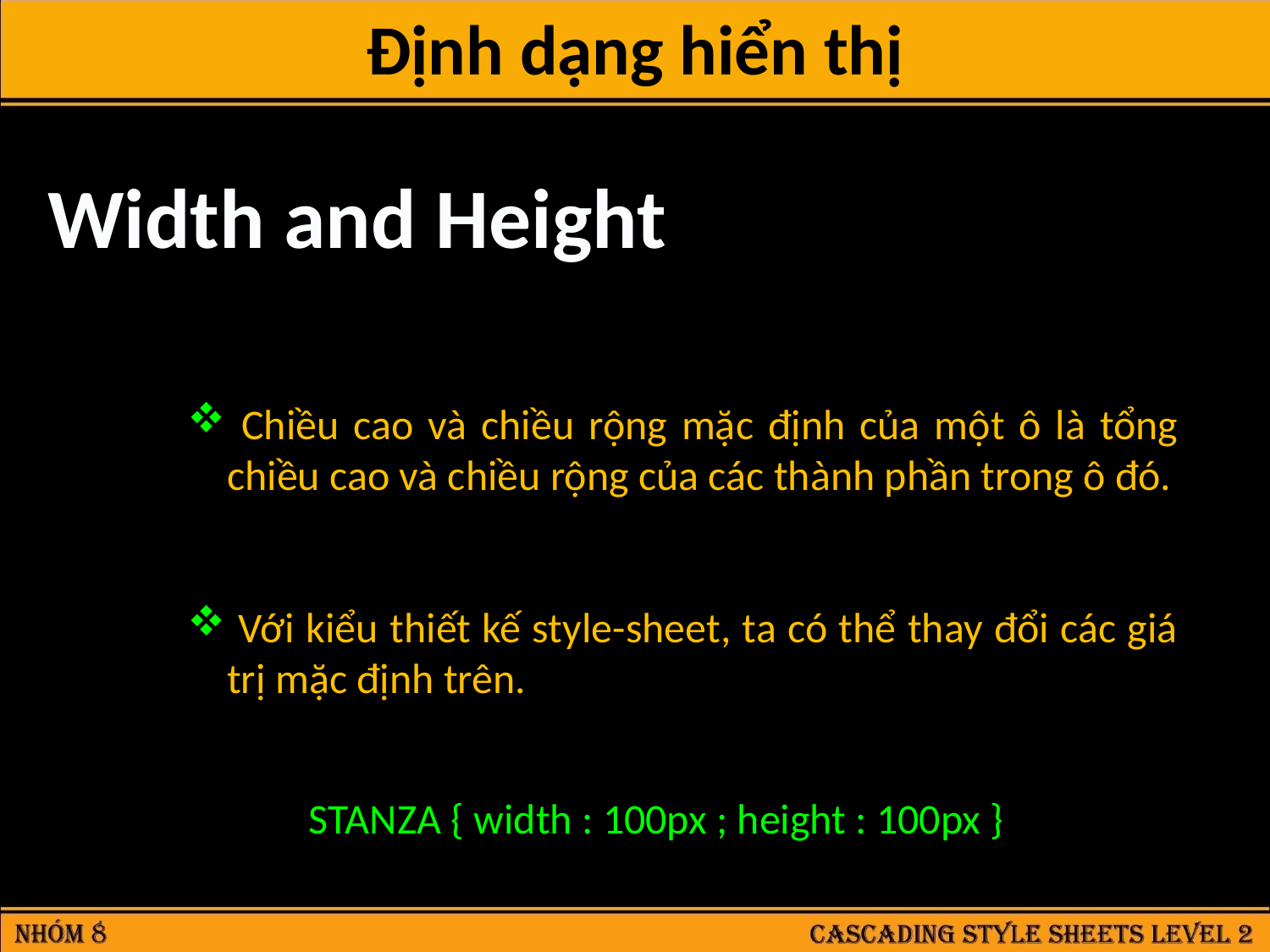

Định dạng hiển thị
Width and Height
 Chiều cao và chiều rộng mặc định của một ô là tổng chiều cao và chiều rộng của các thành phần trong ô đó.

 Với kiểu thiết kế style-sheet, ta có thể thay đổi các giá trị mặc định trên.
STANZA { width : 100px ; height : 100px }